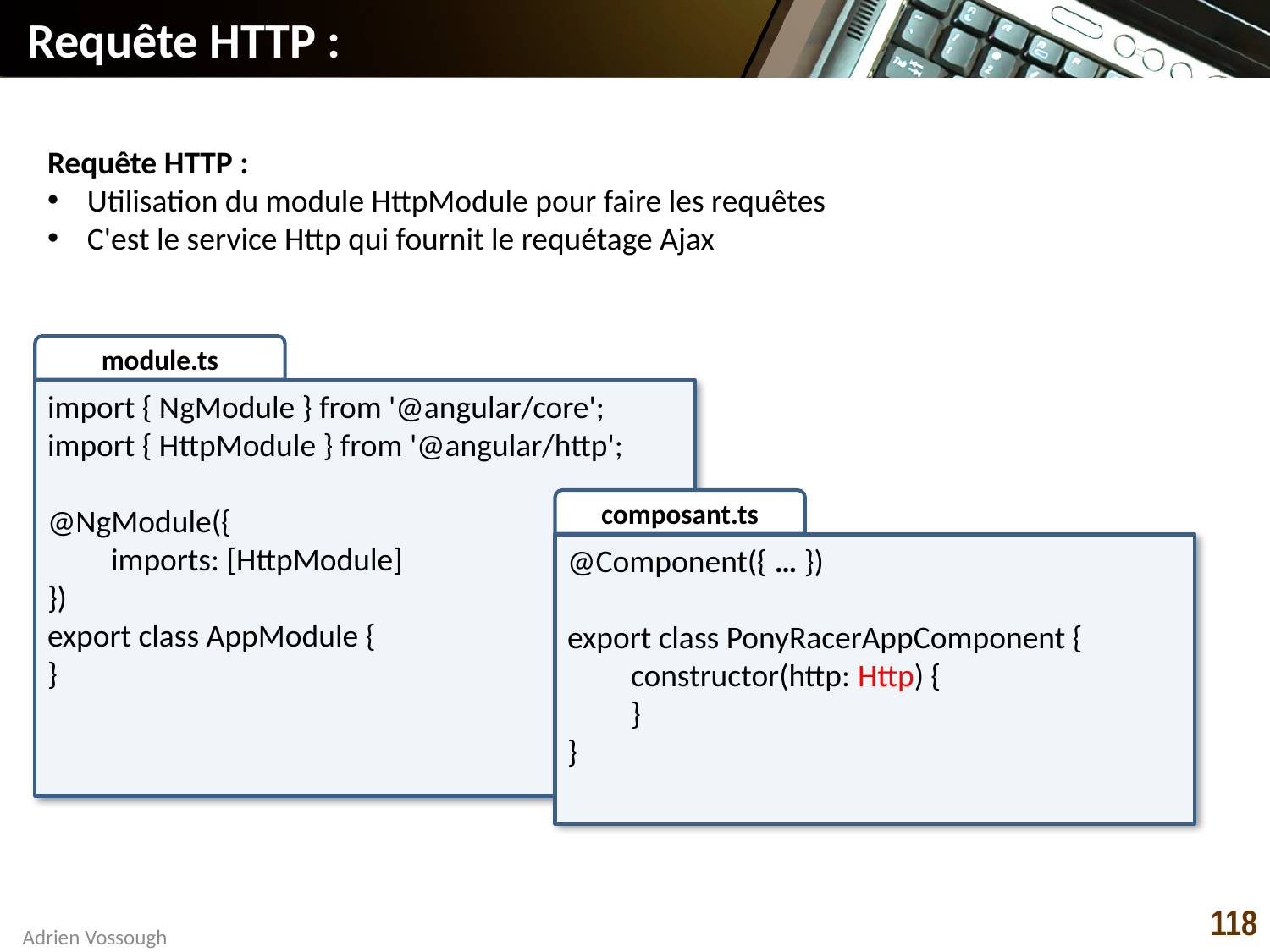

# Requête HTTP :
Requête HTTP :
Utilisation du module HttpModule pour faire les requêtes
C'est le service Http qui fournit le requétage Ajax

module.ts
import { NgModule } from '@angular/core';
import { HttpModule } from '@angular/http';

@NgModule({
imports: [HttpModule]
})
export class AppModule {
}
composant.ts
@Component({ … })

export class PonyRacerAppComponent {
constructor(http: Http) {
}
}
118
Adrien Vossough